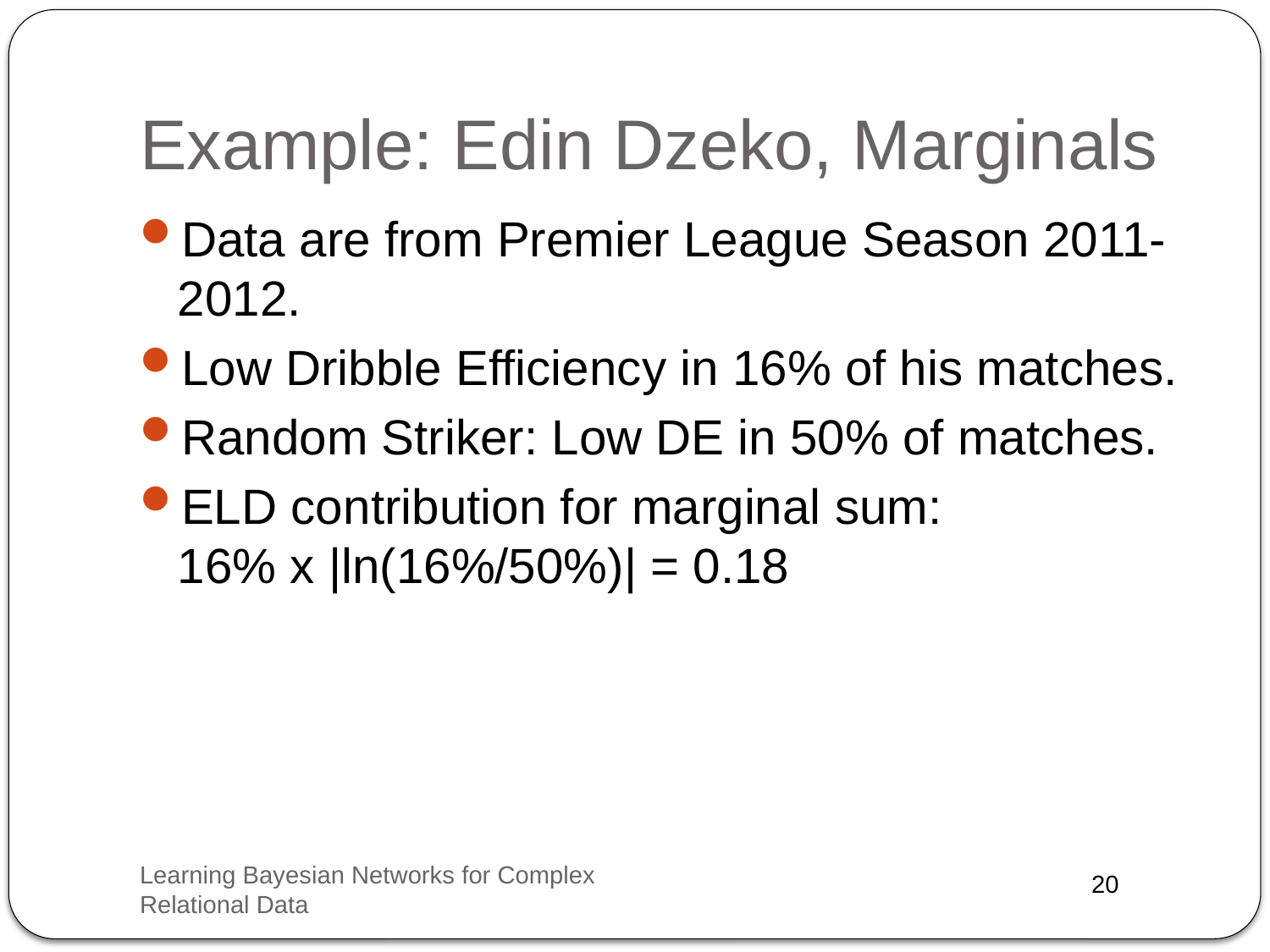

# Example: Edin Dzeko, Marginals
Data are from Premier League Season 2011-2012.
Low Dribble Efficiency in 16% of his matches.
Random Striker: Low DE in 50% of matches.
ELD contribution for marginal sum:
16% x |ln(16%/50%)| = 0.18
Learning Bayesian Networks for Complex Relational Data